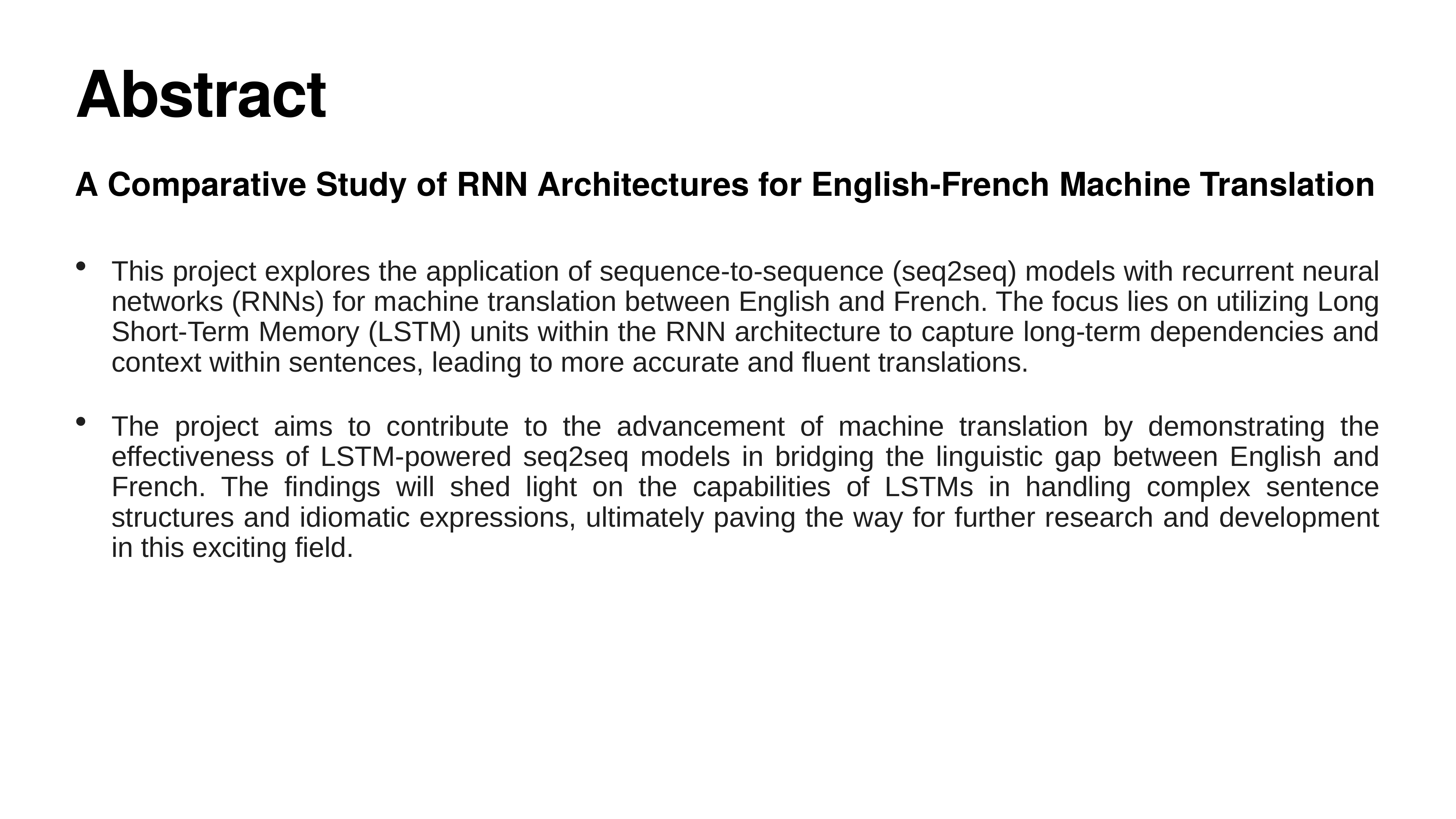

# Abstract
A Comparative Study of RNN Architectures for English-French Machine Translation
This project explores the application of sequence-to-sequence (seq2seq) models with recurrent neural networks (RNNs) for machine translation between English and French. The focus lies on utilizing Long Short-Term Memory (LSTM) units within the RNN architecture to capture long-term dependencies and context within sentences, leading to more accurate and fluent translations.
The project aims to contribute to the advancement of machine translation by demonstrating the effectiveness of LSTM-powered seq2seq models in bridging the linguistic gap between English and French. The findings will shed light on the capabilities of LSTMs in handling complex sentence structures and idiomatic expressions, ultimately paving the way for further research and development in this exciting field.